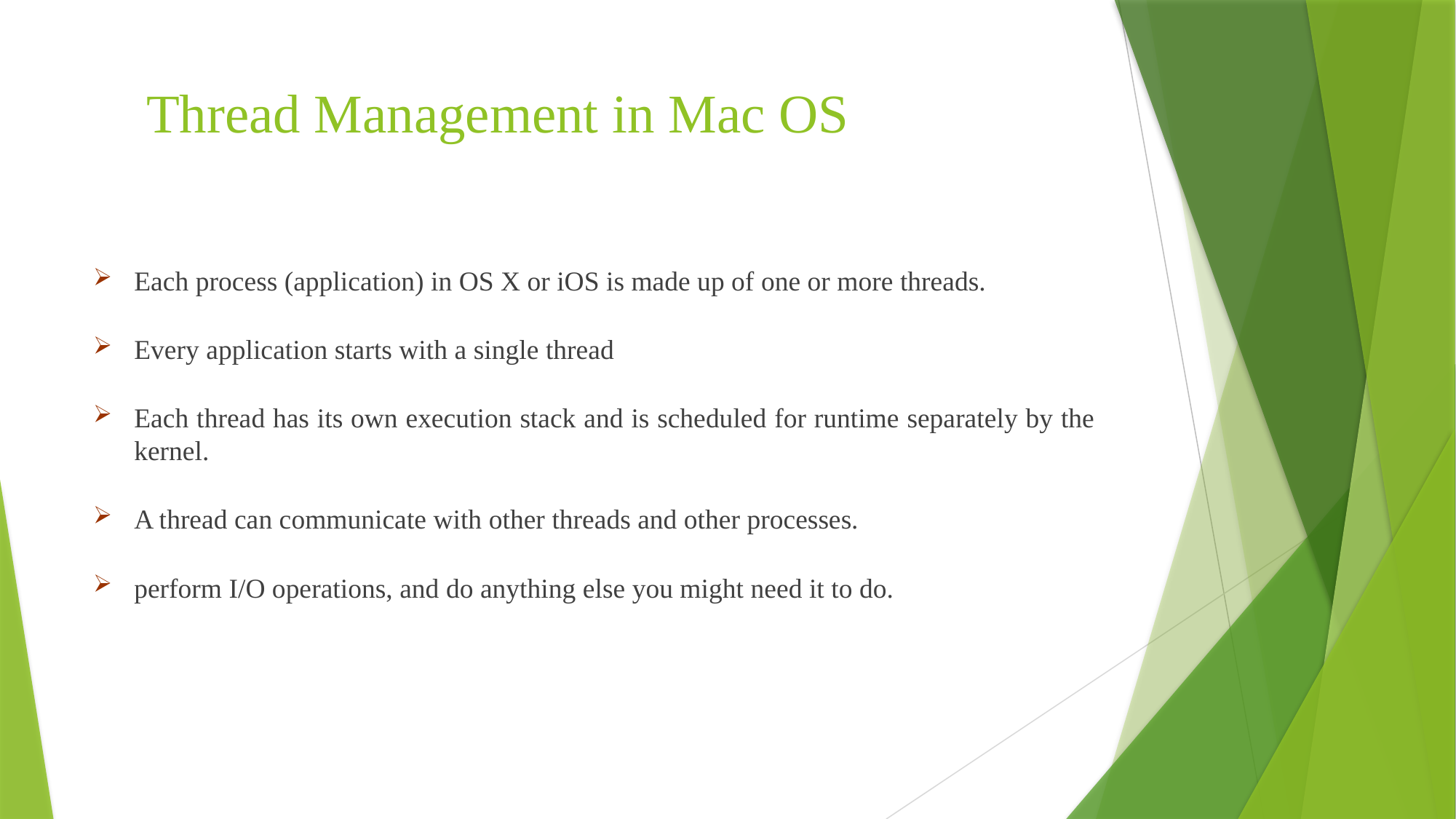

# Thread Management in Mac OS
Each process (application) in OS X or iOS is made up of one or more threads.

Every application starts with a single thread

Each thread has its own execution stack and is scheduled for runtime separately by the kernel.

A thread can communicate with other threads and other processes.

perform I/O operations, and do anything else you might need it to do.